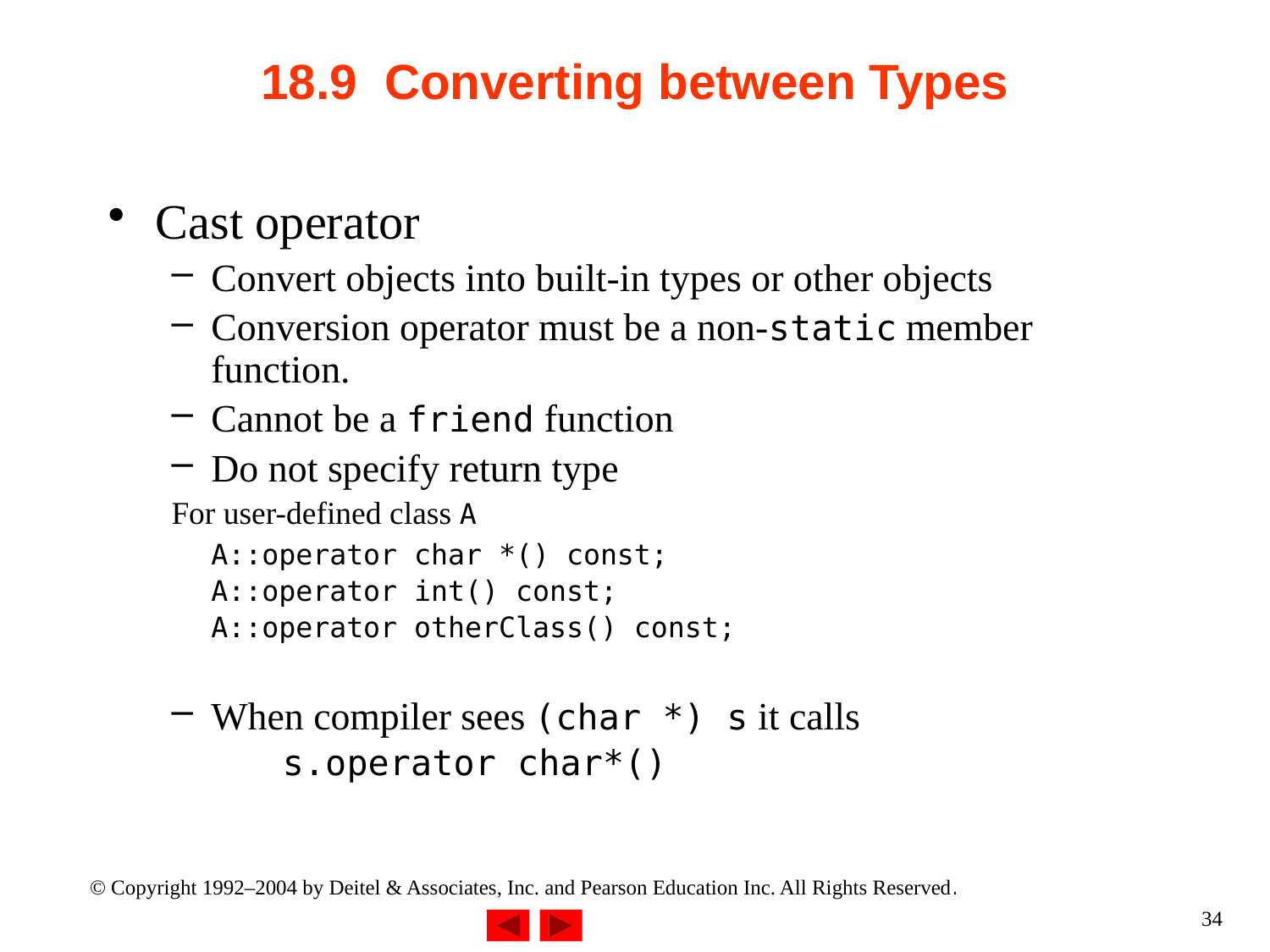

# 18.9  Converting between Types
Cast operator
Convert objects into built-in types or other objects
Conversion operator must be a non-static member function.
Cannot be a friend function
Do not specify return type
For user-defined class A
	A::operator char *() const;
	A::operator int() const;
	A::operator otherClass() const;

When compiler sees (char *) s it calls
		s.operator char*()